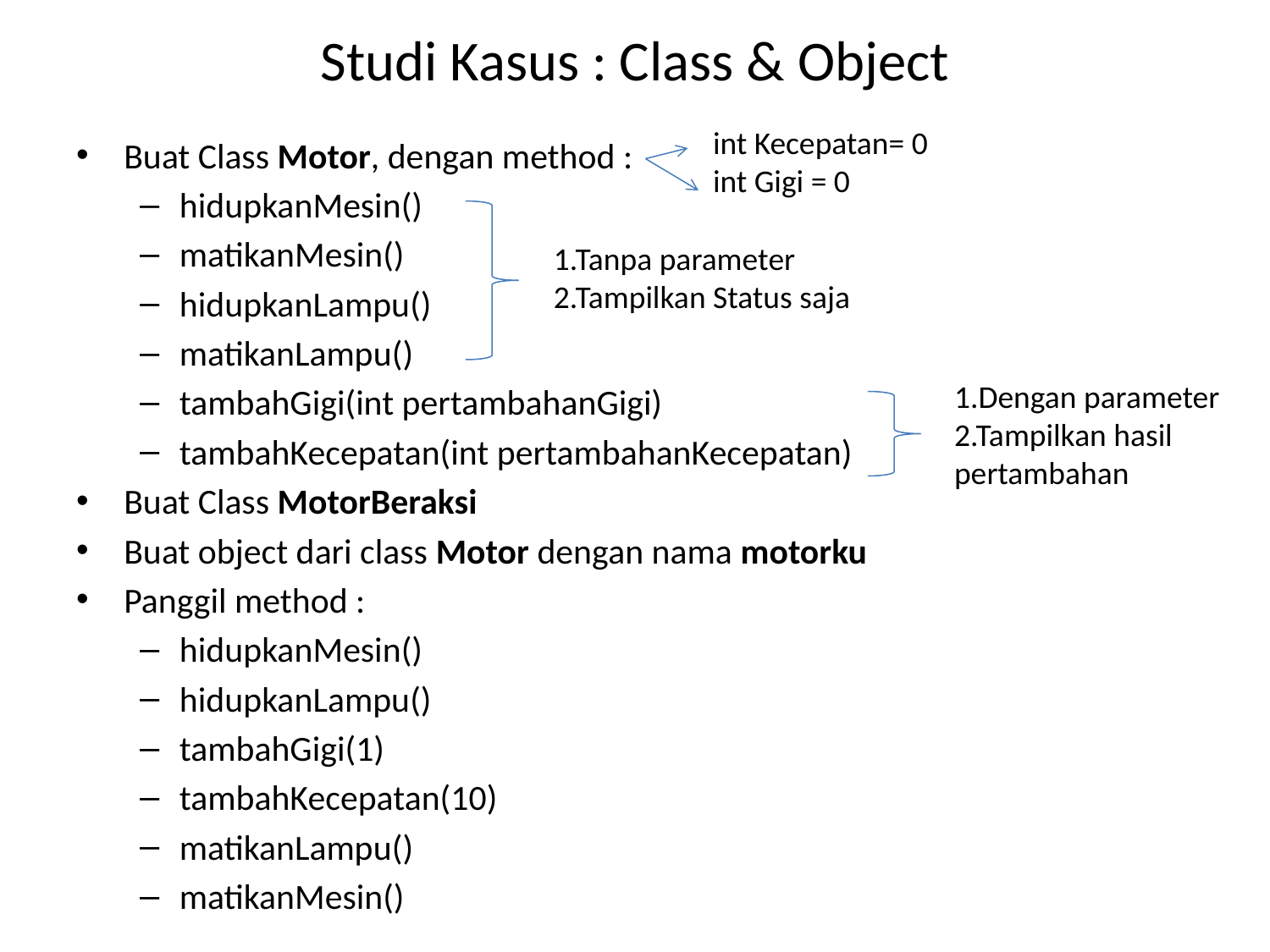

# Studi Kasus : Class & Object
int Kecepatan= 0
int Gigi = 0
Buat Class Motor, dengan method :
hidupkanMesin()
matikanMesin()
hidupkanLampu()
matikanLampu()
tambahGigi(int pertambahanGigi)
tambahKecepatan(int pertambahanKecepatan)
Buat Class MotorBeraksi
Buat object dari class Motor dengan nama motorku
Panggil method :
hidupkanMesin()
hidupkanLampu()
tambahGigi(1)
tambahKecepatan(10)
matikanLampu()
matikanMesin()

1.Tanpa parameter
2.Tampilkan Status saja
1.Dengan parameter
2.Tampilkan hasil pertambahan